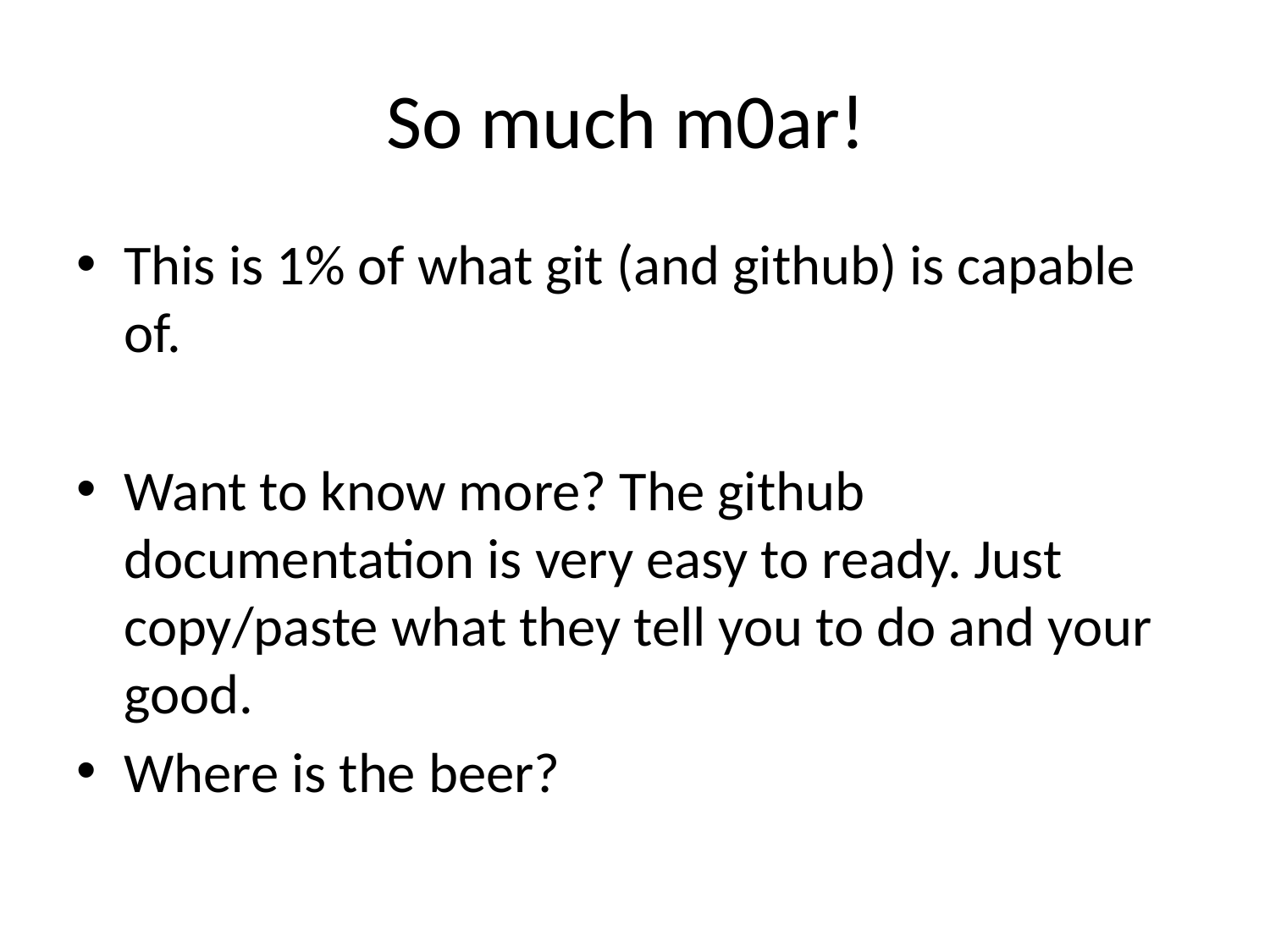

# So much m0ar!
This is 1% of what git (and github) is capable of.

Want to know more? The github documentation is very easy to ready. Just copy/paste what they tell you to do and your good.
Where is the beer?